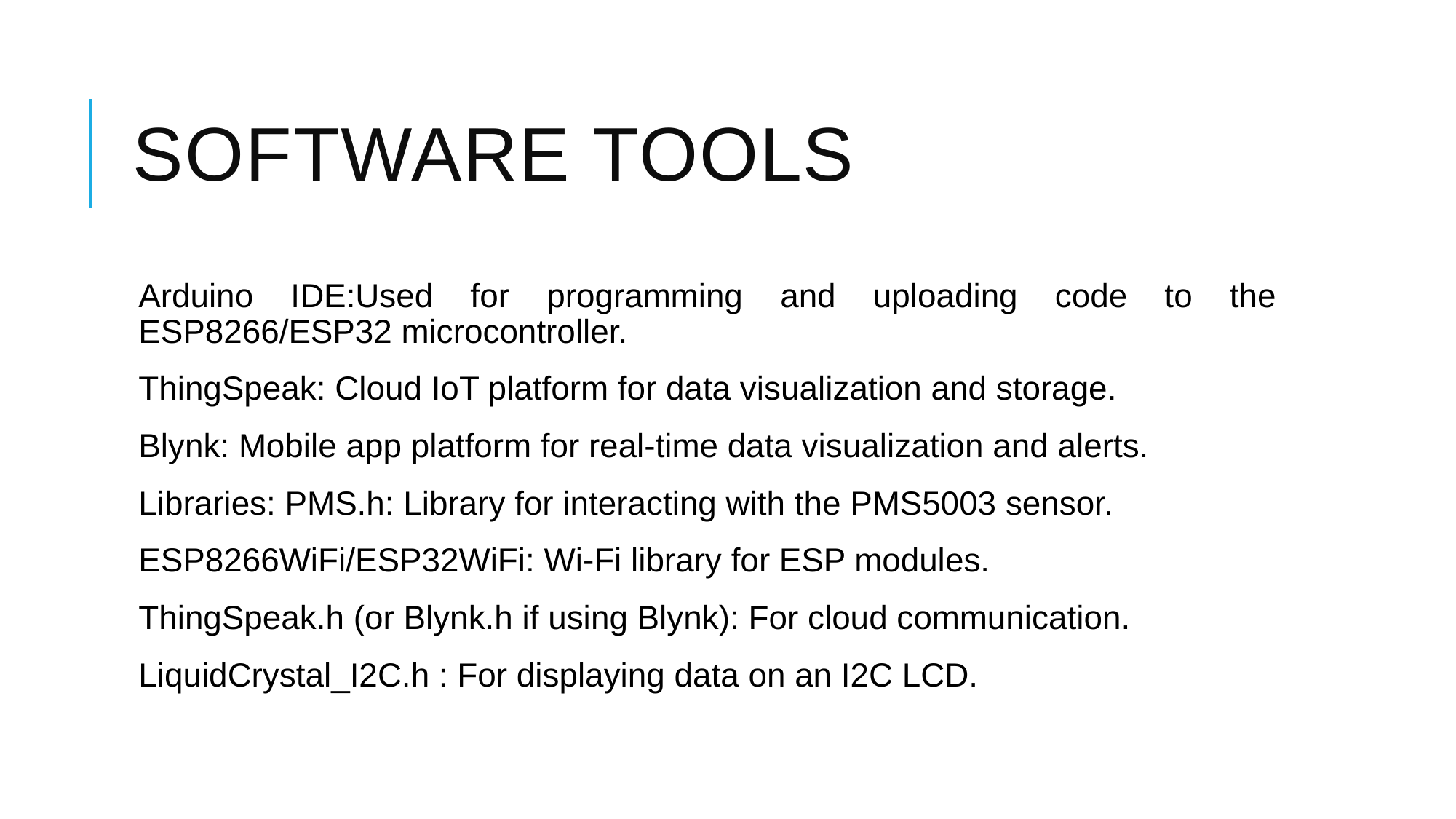

# Software tools
	Arduino IDE:Used for programming and uploading code to the ESP8266/ESP32 microcontroller.
	ThingSpeak: Cloud IoT platform for data visualization and storage.
	Blynk: Mobile app platform for real-time data visualization and alerts.
Libraries: PMS.h: Library for interacting with the PMS5003 sensor.
	ESP8266WiFi/ESP32WiFi: Wi-Fi library for ESP modules.
	ThingSpeak.h (or Blynk.h if using Blynk): For cloud communication.
LiquidCrystal_I2C.h : For displaying data on an I2C LCD.